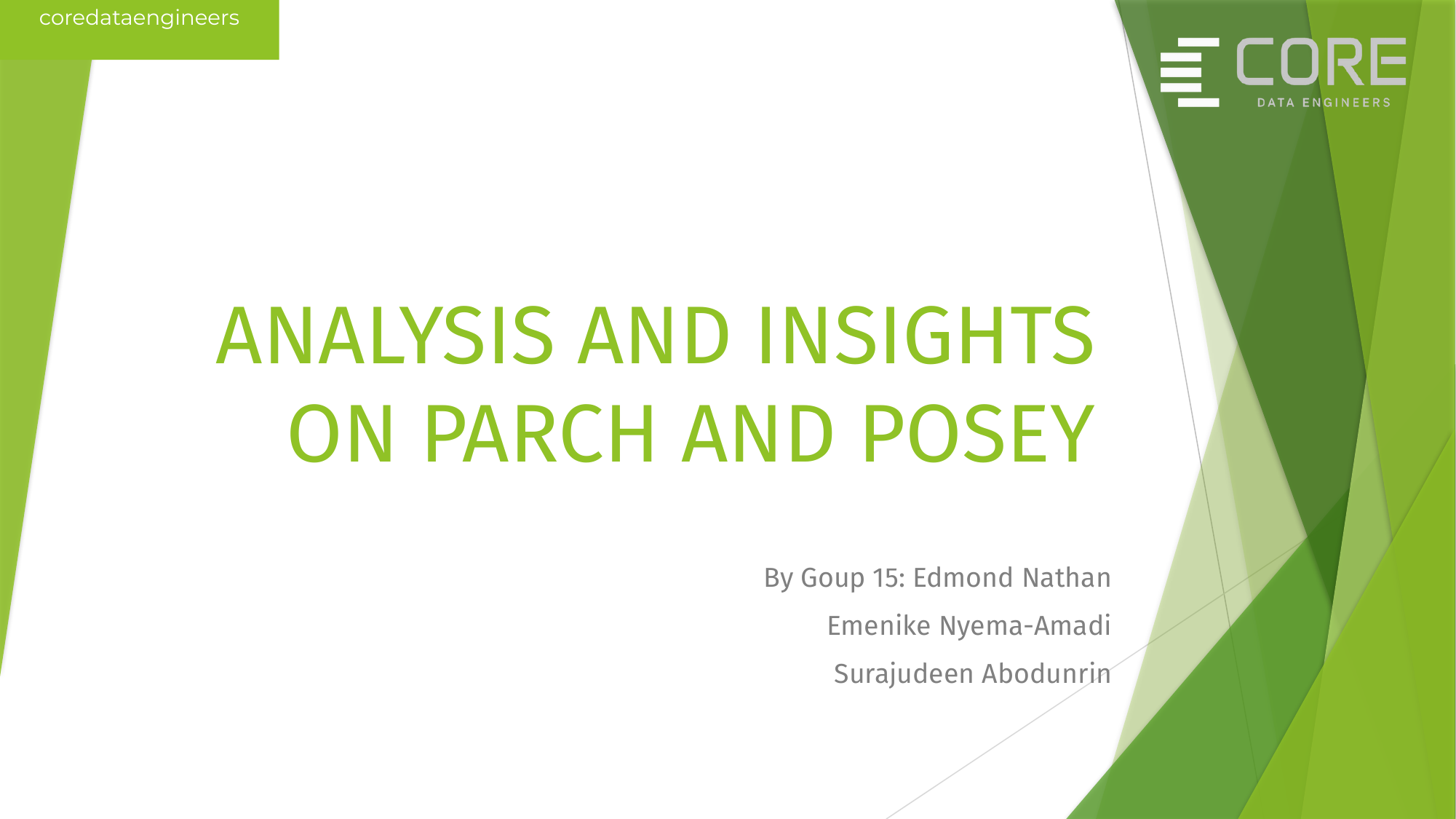

coredataengineers

# ANALYSIS AND INSIGHTS ON PARCH AND POSEY
By Goup 15: Edmond Nathan
Emenike Nyema-Amadi
Surajudeen Abodunrin